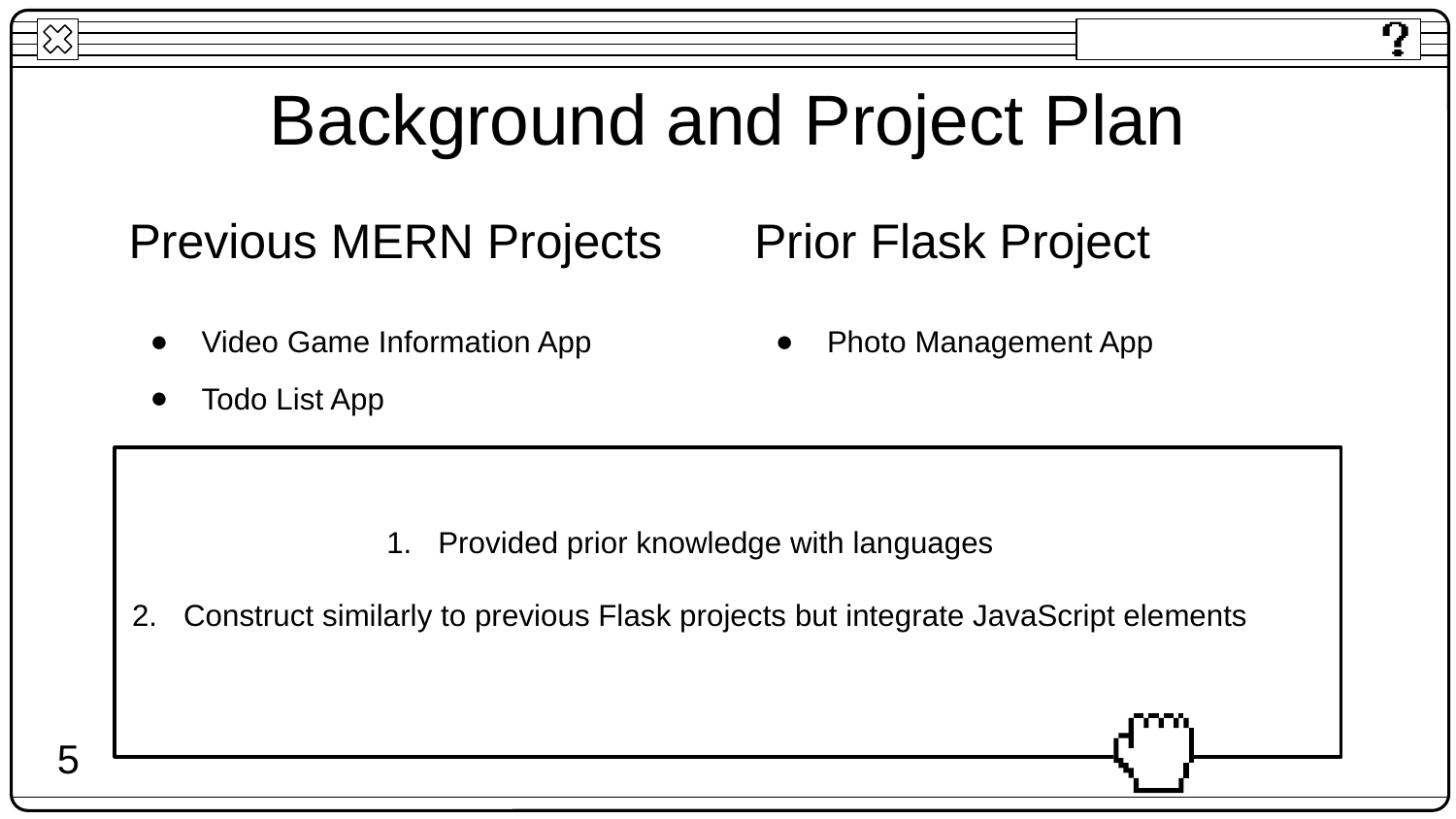

# Background and Project Plan
Previous MERN Projects
Prior Flask Project
Video Game Information App
Todo List App

Photo Management App

Provided prior knowledge with languages
Construct similarly to previous Flask projects but integrate JavaScript elements

5